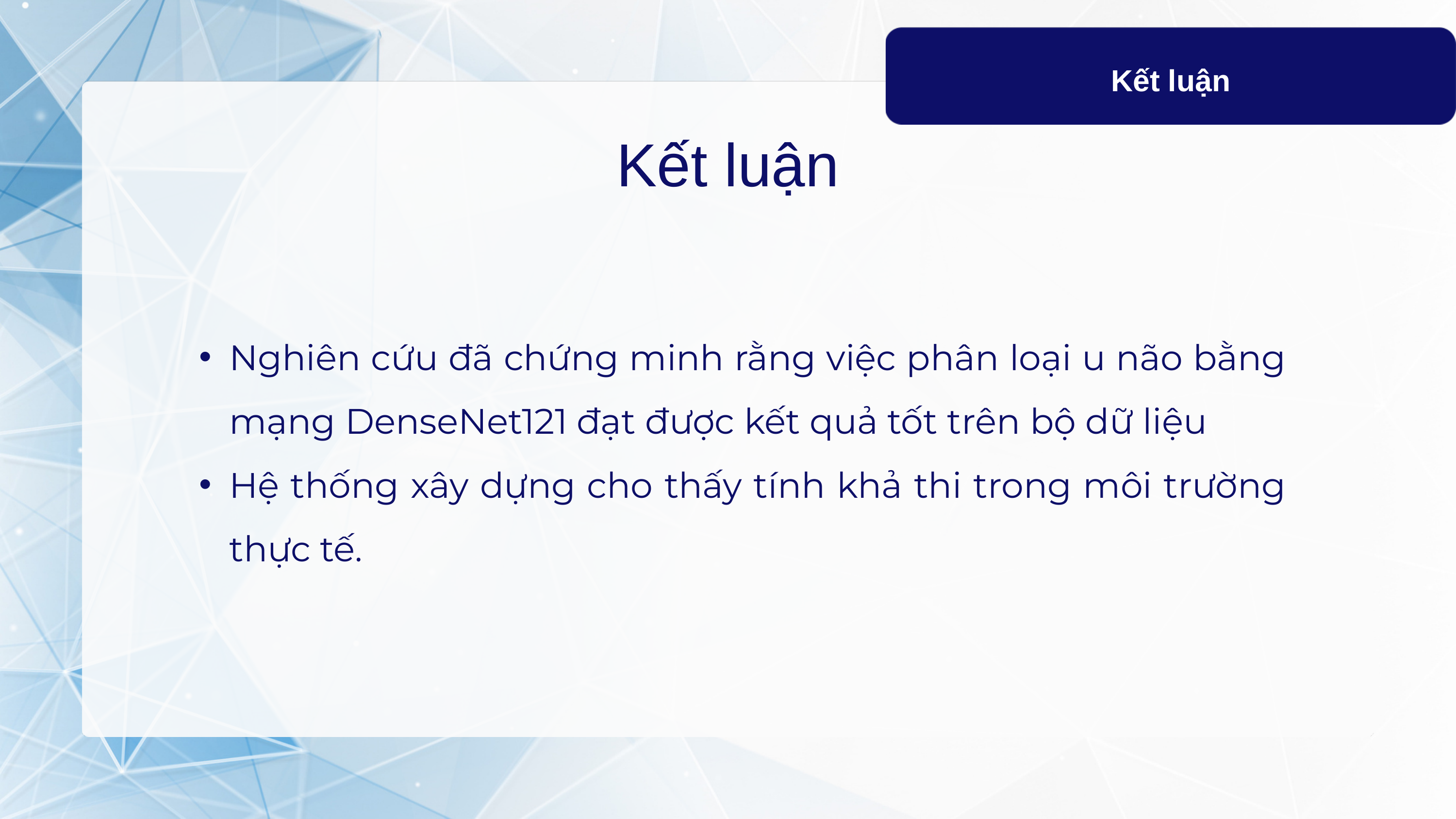

Kết luận

Kết luận
Nghiên cứu đã chứng minh rằng việc phân loại u não bằng mạng DenseNet121 đạt được kết quả tốt trên bộ dữ liệu
Hệ thống xây dựng cho thấy tính khả thi trong môi trường thực tế.